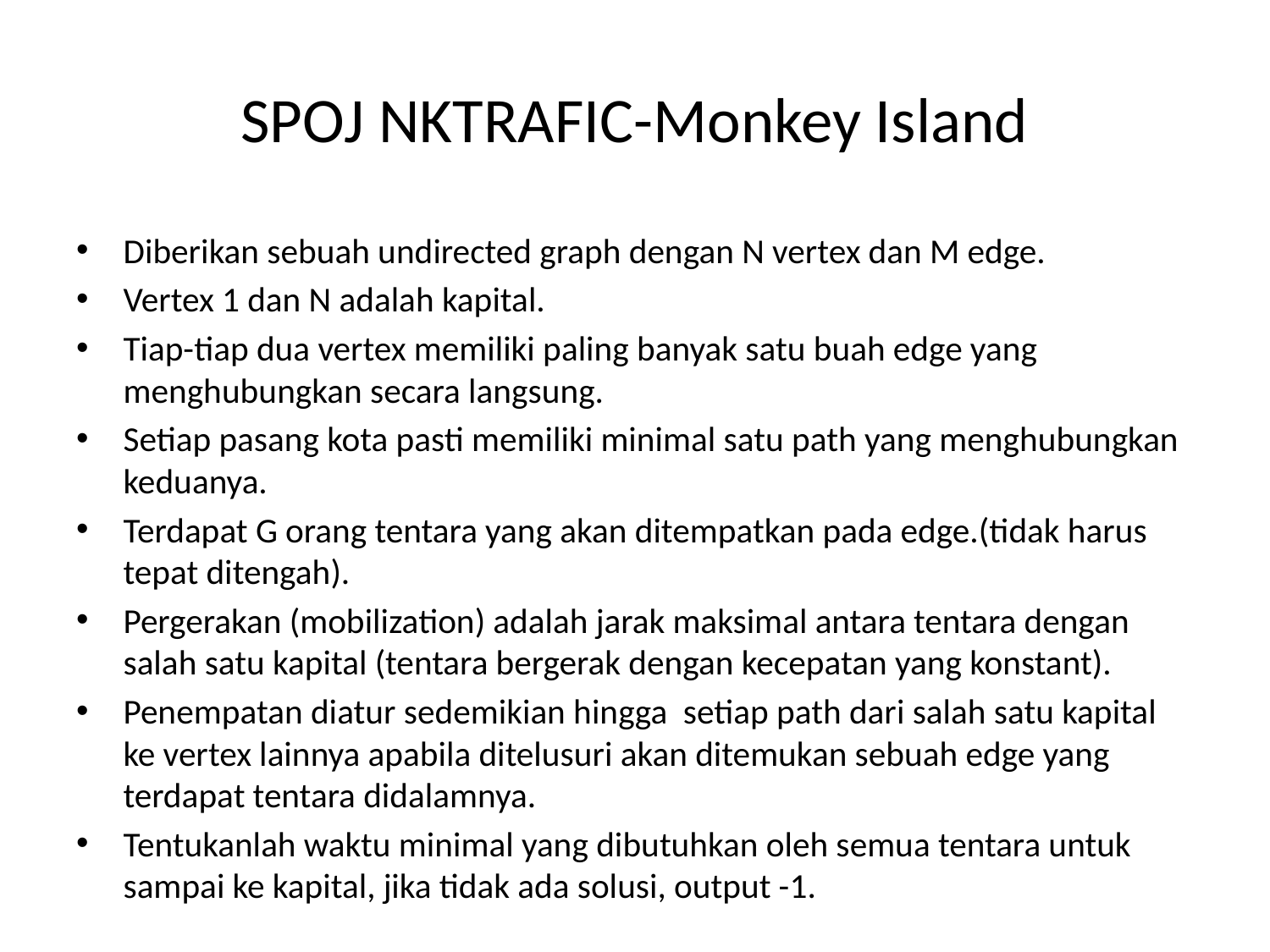

# SPOJ NKTRAFIC-Monkey Island
Diberikan sebuah undirected graph dengan N vertex dan M edge.
Vertex 1 dan N adalah kapital.
Tiap-tiap dua vertex memiliki paling banyak satu buah edge yang menghubungkan secara langsung.
Setiap pasang kota pasti memiliki minimal satu path yang menghubungkan keduanya.
Terdapat G orang tentara yang akan ditempatkan pada edge.(tidak harus tepat ditengah).
Pergerakan (mobilization) adalah jarak maksimal antara tentara dengan salah satu kapital (tentara bergerak dengan kecepatan yang konstant).
Penempatan diatur sedemikian hingga  setiap path dari salah satu kapital  ke vertex lainnya apabila ditelusuri akan ditemukan sebuah edge yang terdapat tentara didalamnya.
Tentukanlah waktu minimal yang dibutuhkan oleh semua tentara untuk sampai ke kapital, jika tidak ada solusi, output -1.